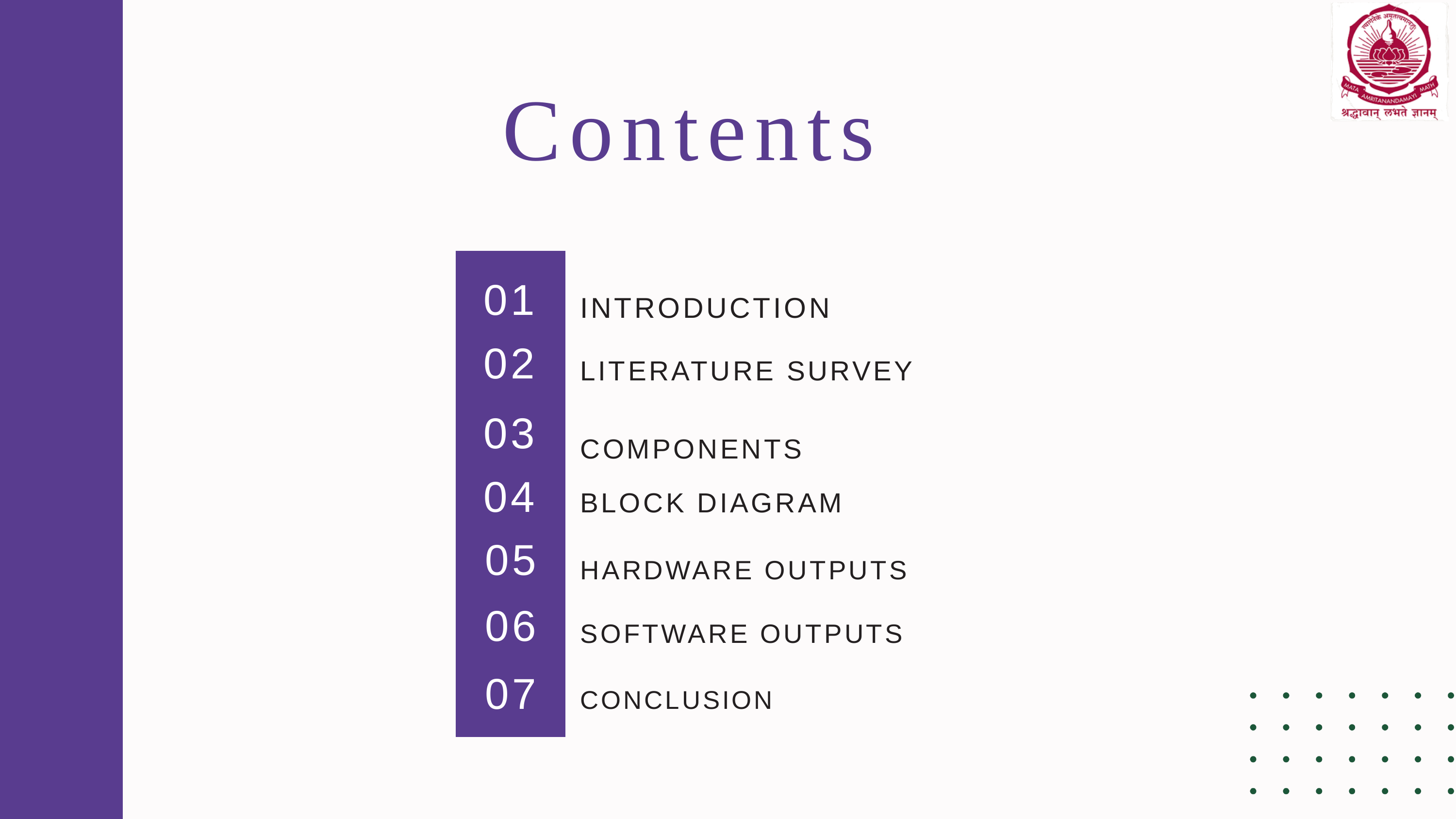

Contents

01
INTRODUCTION
02
LITERATURE SURVEY
03
COMPONENTS
04
BLOCK DIAGRAM
05
HARDWARE OUTPUTS
06
SOFTWARE OUTPUTS
07
CONCLUSION